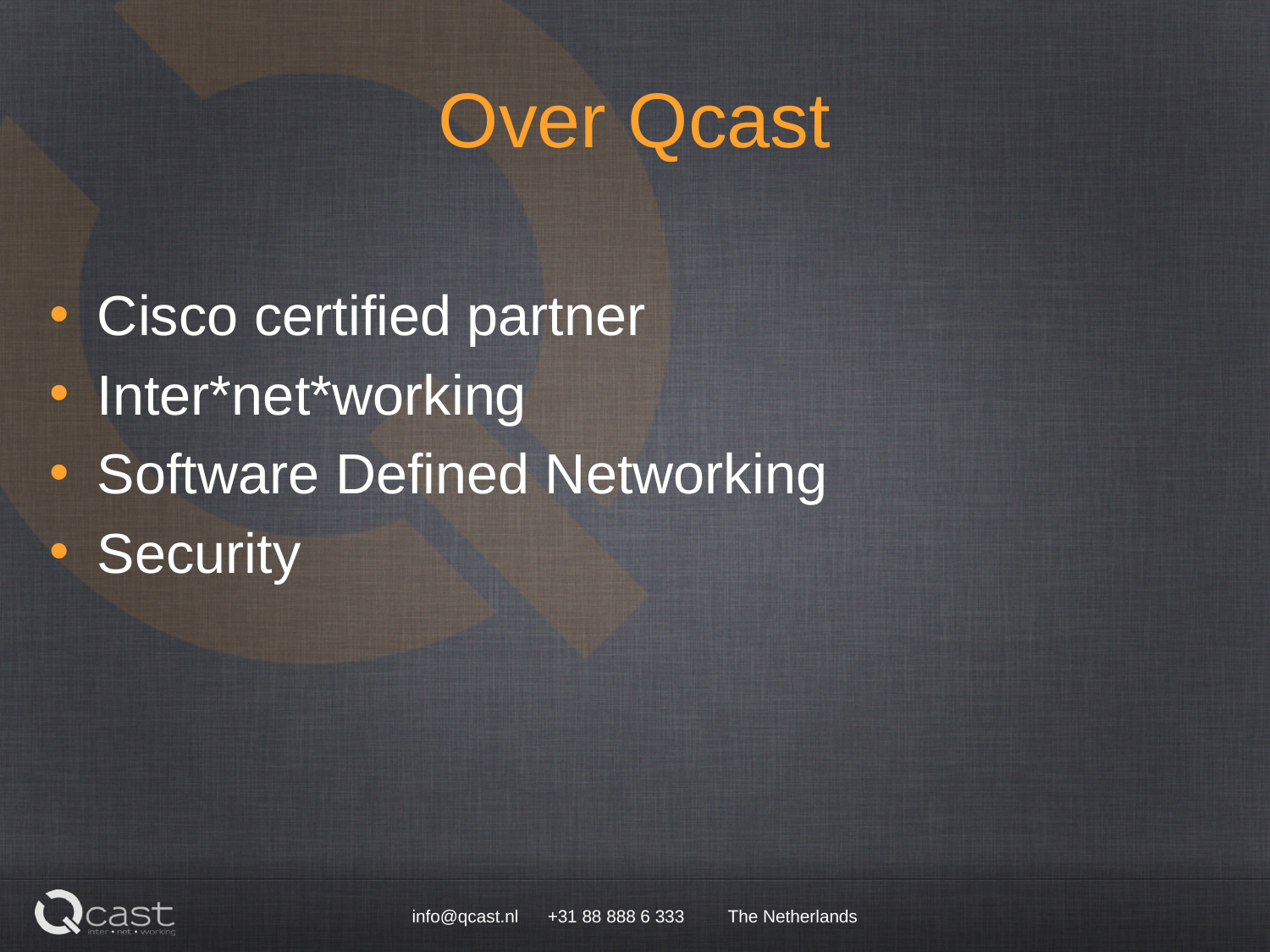

# Over Qcast

Cisco certified partner
Inter*net*working
Software Defined Networking
Security